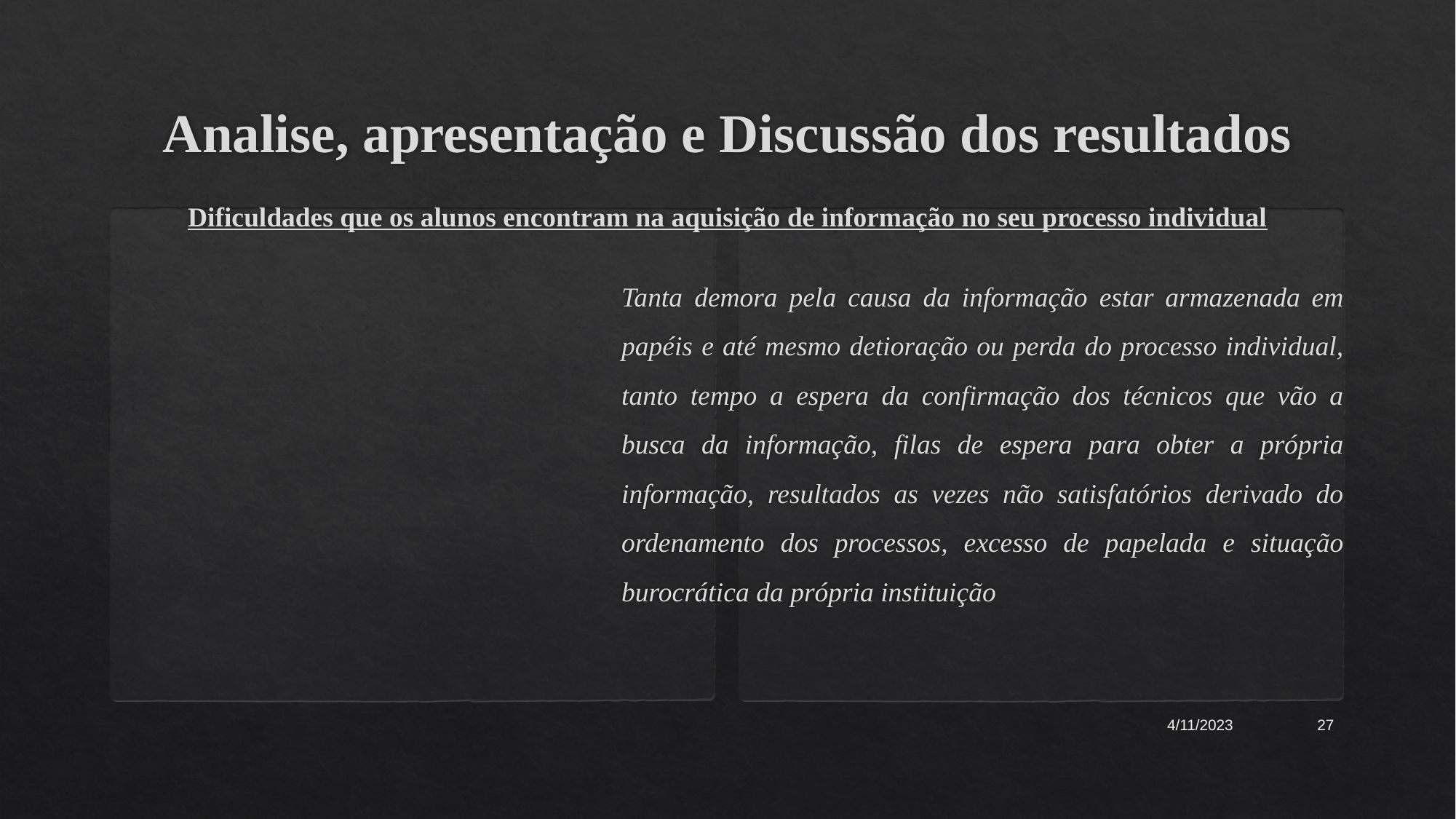

# Analise, apresentação e Discussão dos resultados
Dificuldades que os alunos encontram na aquisição de informação no seu processo individual
Tanta demora pela causa da informação estar armazenada em papéis e até mesmo detioração ou perda do processo individual, tanto tempo a espera da confirmação dos técnicos que vão a busca da informação, filas de espera para obter a própria informação, resultados as vezes não satisfatórios derivado do ordenamento dos processos, excesso de papelada e situação burocrática da própria instituição
4/11/2023
27